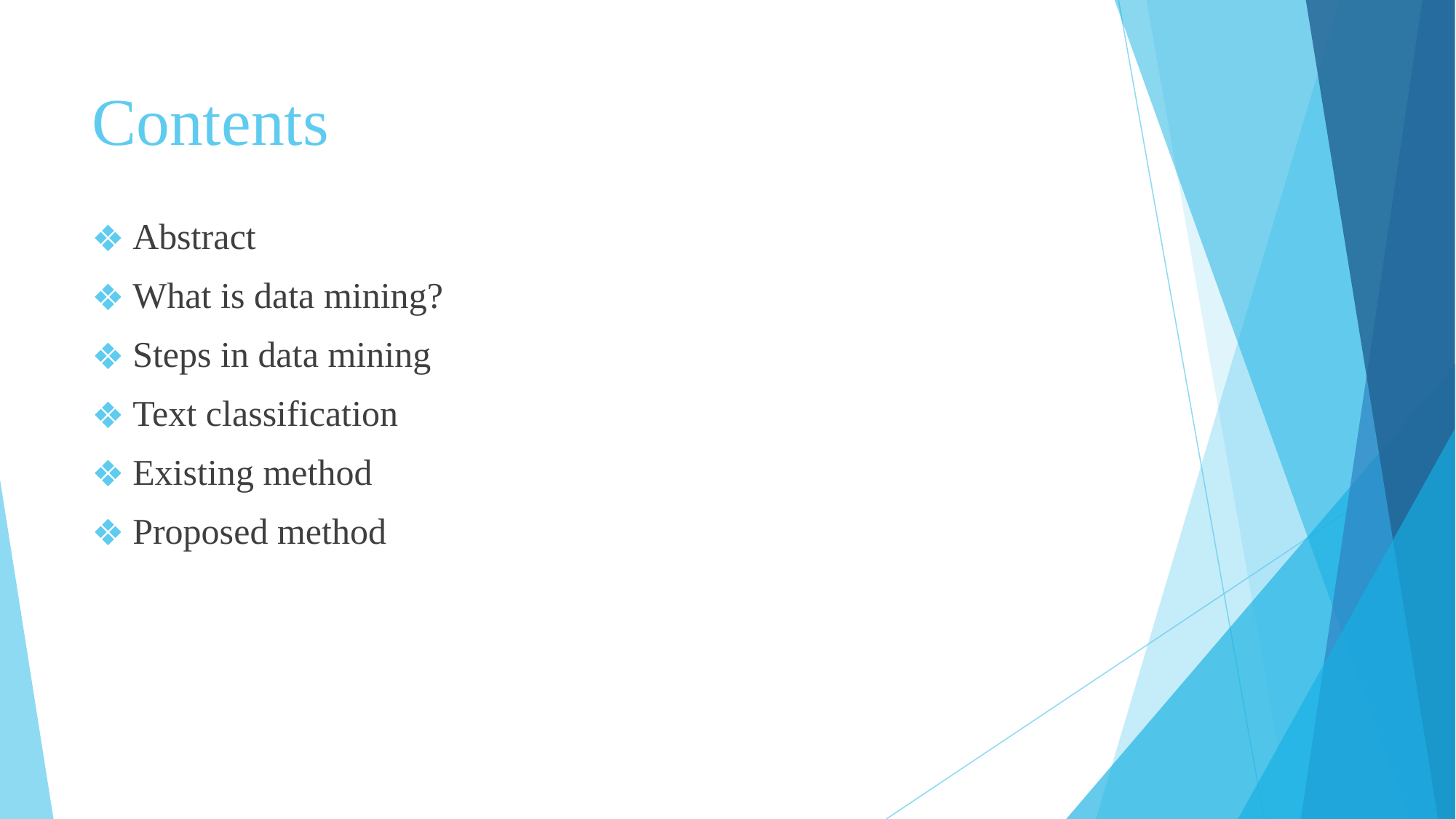

# Contents
Abstract
What is data mining?
Steps in data mining
Text classification
Existing method
Proposed method